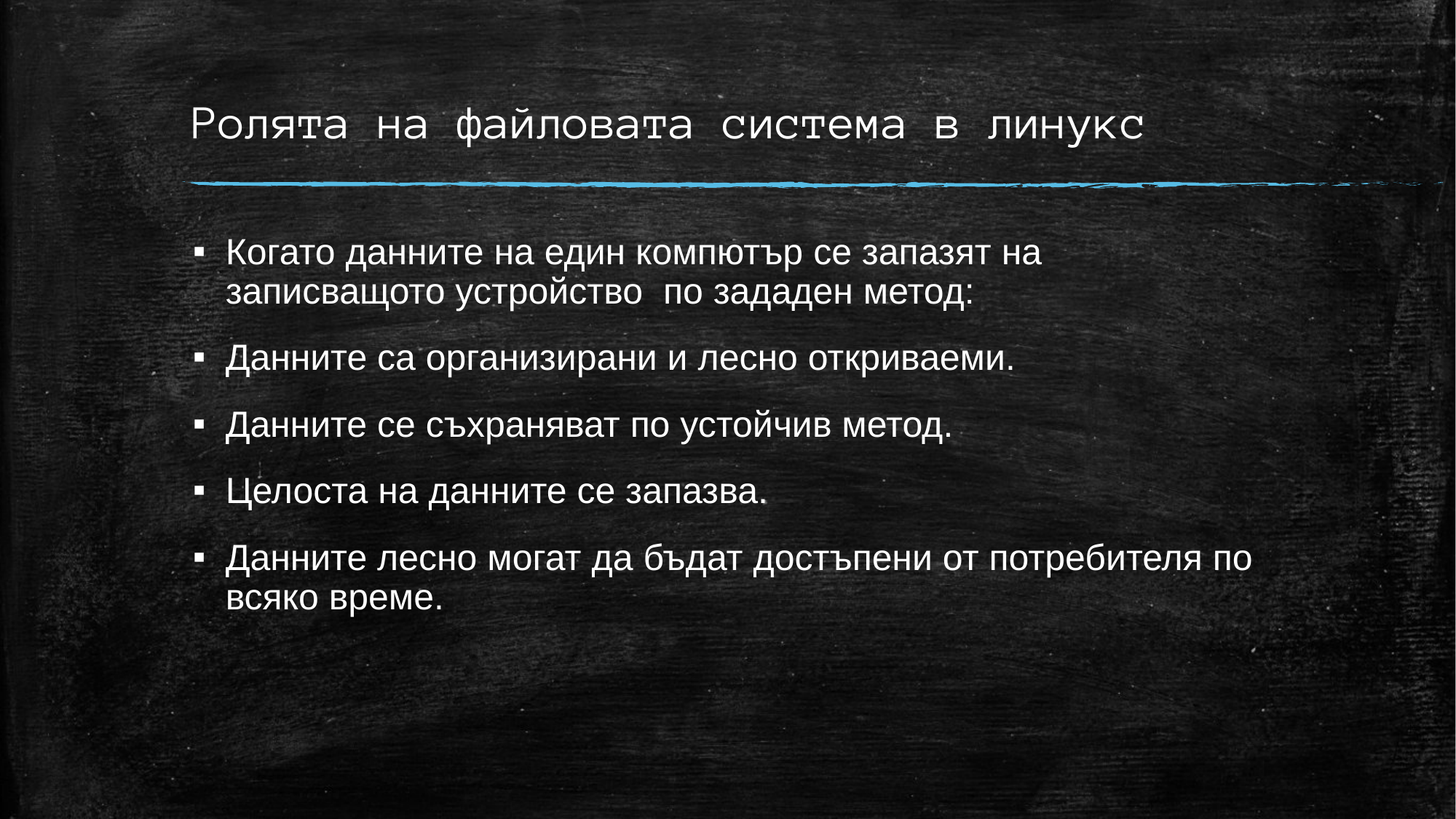

# Ролята на файловата система в линукс
Когато данните на един компютър се запазят на записващото устройство  по зададен метод:
Данните са организирани и лесно откриваеми.
Данните се съхраняват по устойчив метод.
Целоста на данните се запазва.
Данните лесно могат да бъдат достъпени от потребителя по всяко време.